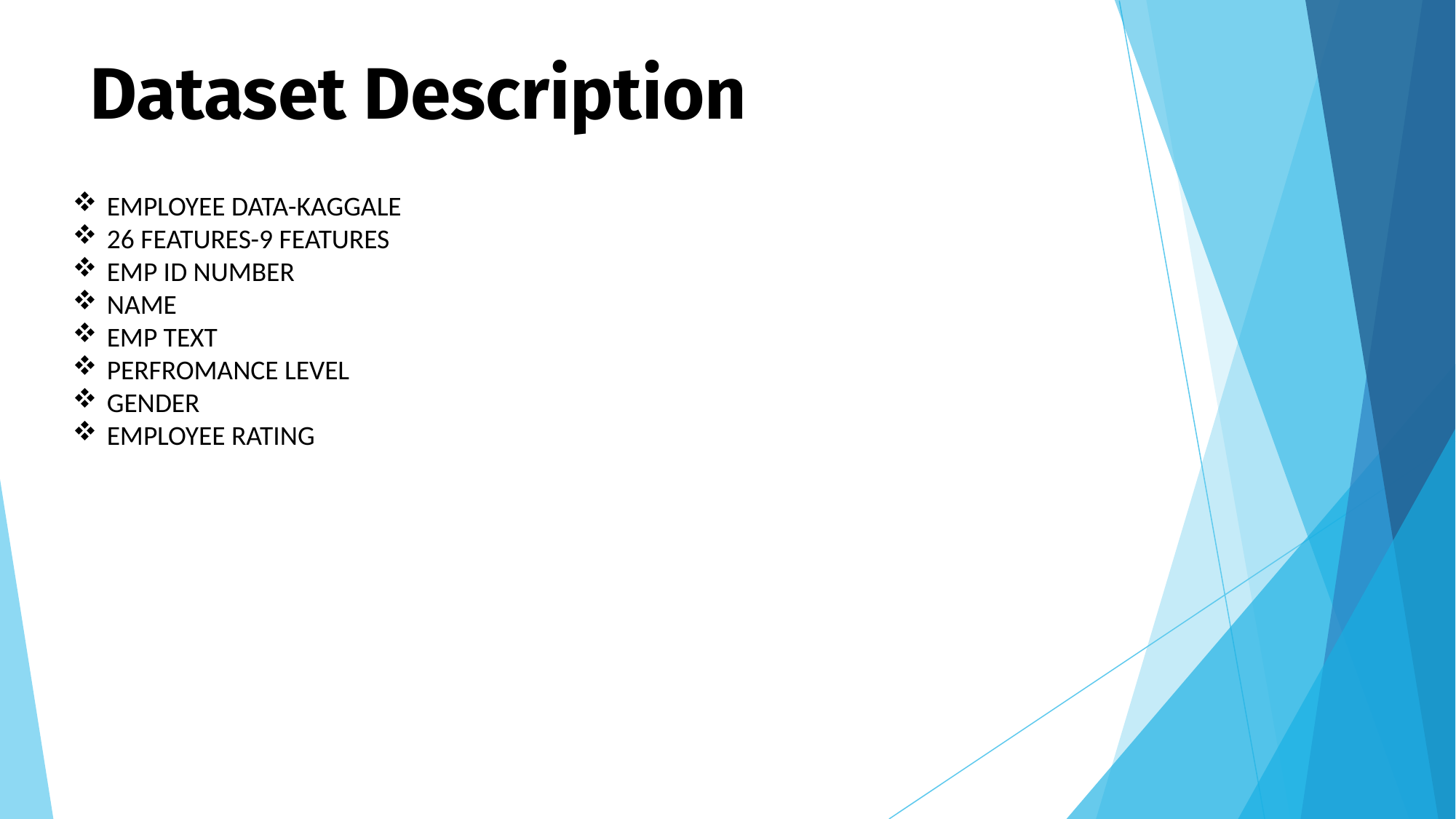

# Dataset Description
EMPLOYEE DATA-KAGGALE
26 FEATURES-9 FEATURES
EMP ID NUMBER
NAME
EMP TEXT
PERFROMANCE LEVEL
GENDER
EMPLOYEE RATING